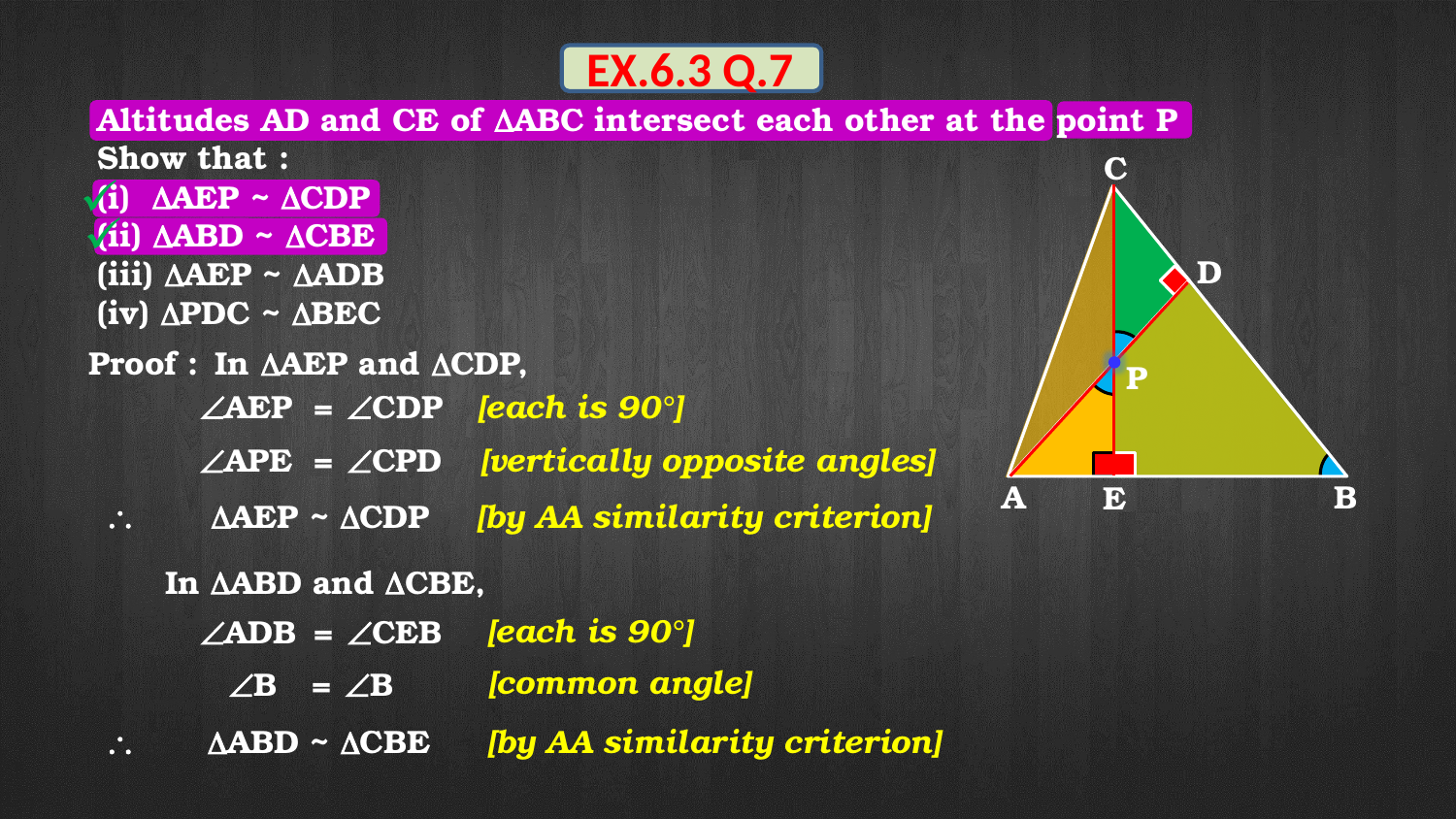

EX.6.3 Q.7

Altitudes AD and CE of ΔABC intersect each other at the point P
Show that :
(i)  ΔAEP ~ ΔCDP
(ii) ΔABD ~ ΔCBE
(iii) ΔAEP ~ ΔADB
(iv) ΔPDC ~ ΔBEC

C

D

P

A
B
E

Proof :
In ΔAEP and ΔCDP,

∠AEP
=
∠CDP
[each is 90°]
∠APE
=
∠CPD
[vertically opposite angles]

∴
 ΔAEP ~ ΔCDP
[by AA similarity criterion]
In ΔABD and ΔCBE,
[each is 90°]
∠ADB
=
∠CEB
[common angle]
∠B
=
∠B
∴
 ΔABD ~ ΔCBE
[by AA similarity criterion]